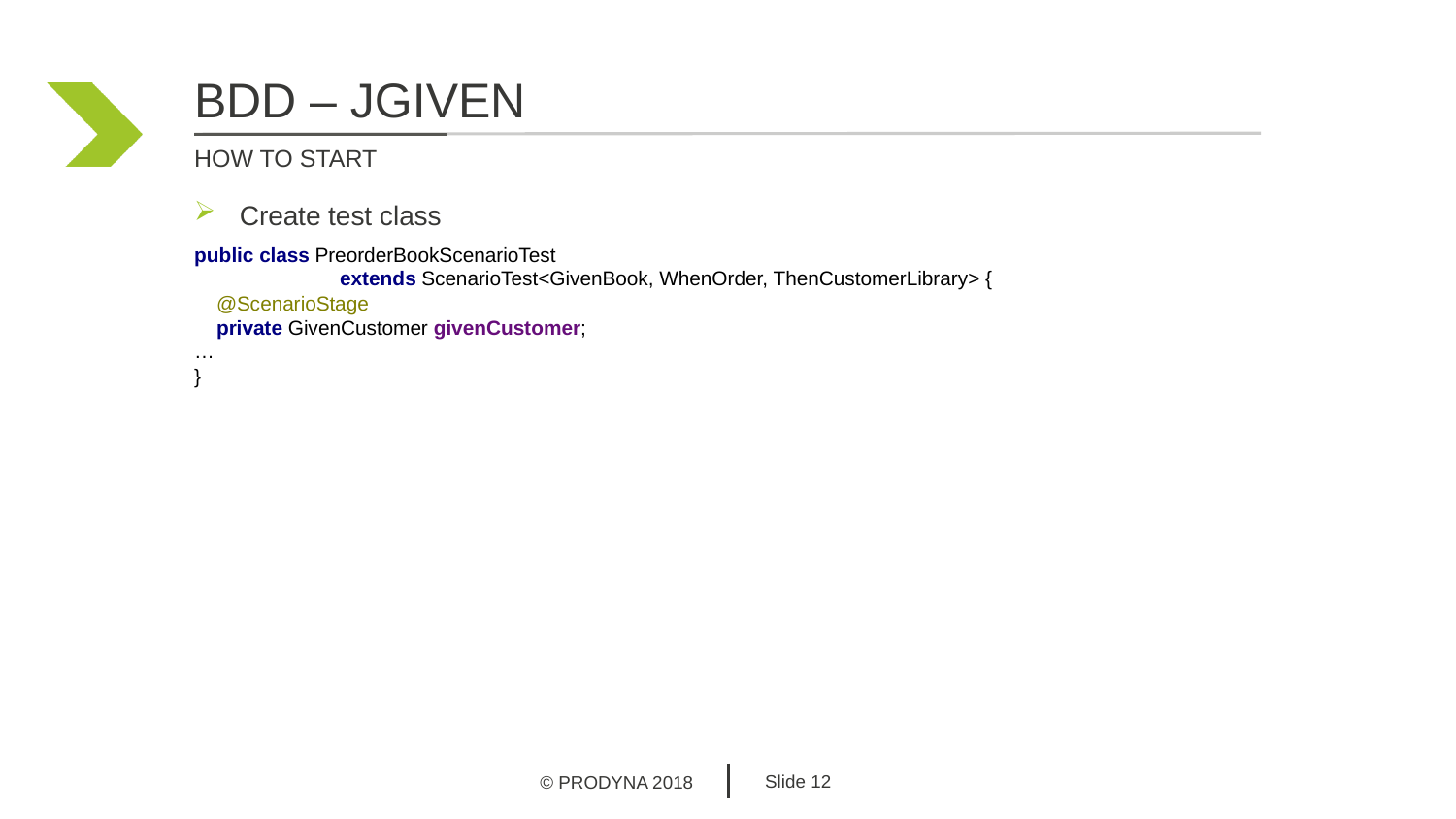

BDD – JGiven
How to start

Create test class
public class PreorderBookScenarioTest
	extends ScenarioTest<GivenBook, WhenOrder, ThenCustomerLibrary> {
    @ScenarioStage
    private GivenCustomer givenCustomer;
…
}